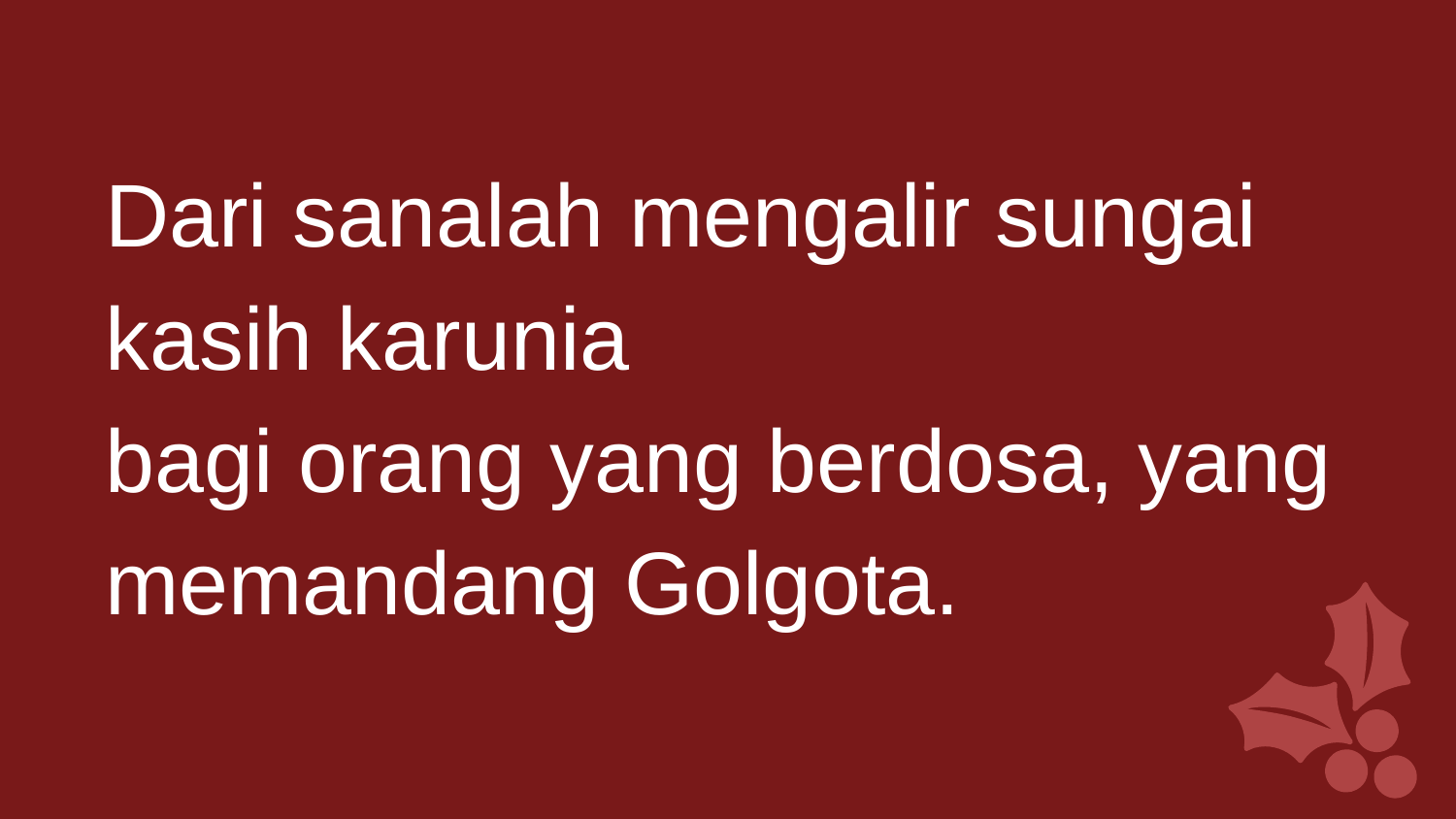

Dari sanalah mengalir sungai kasih karunia
bagi orang yang berdosa, yang memandang Golgota.